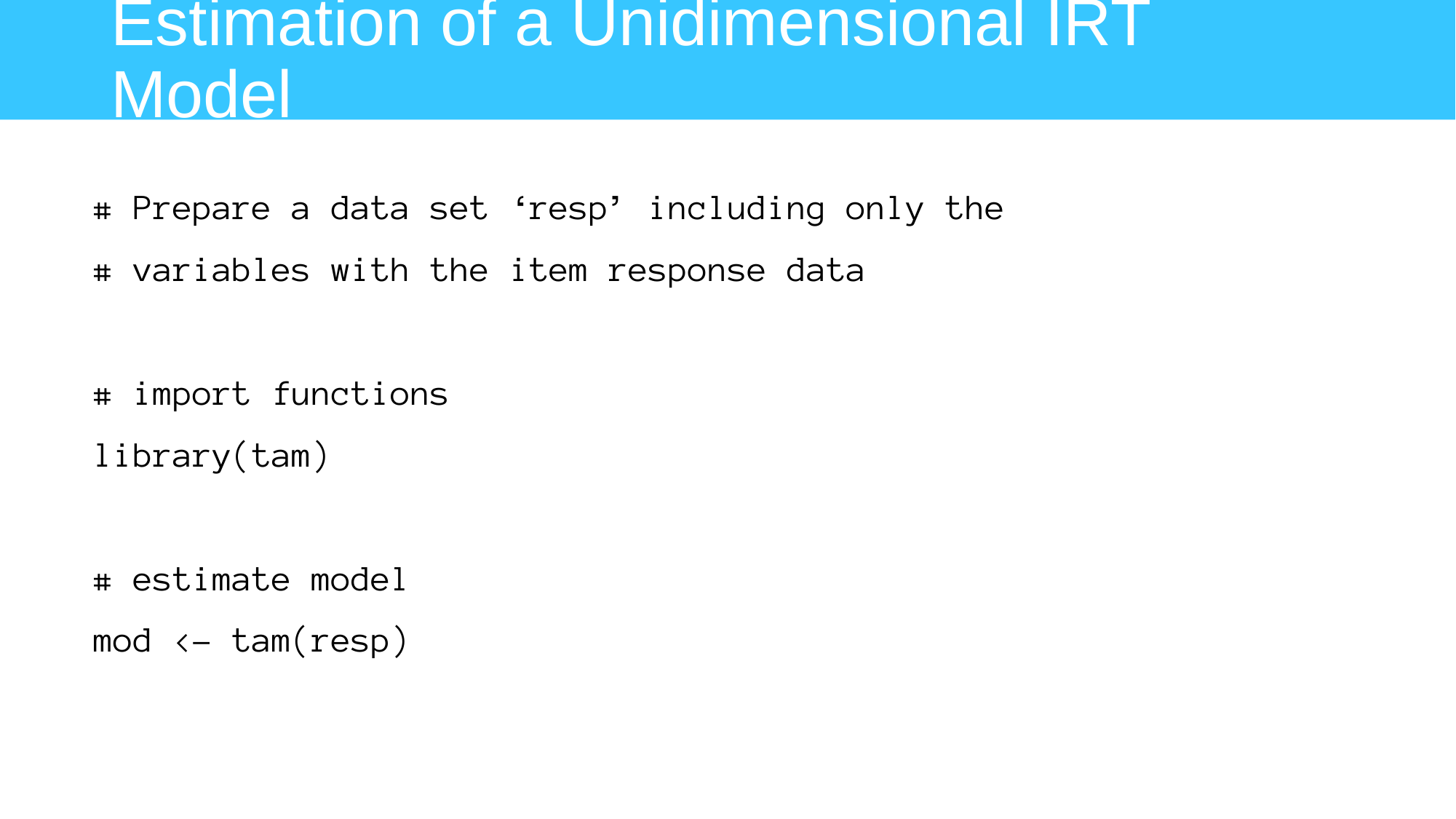

# Estimation of a Unidimensional IRT Model
# Prepare a data set ‘resp’ including only the
# variables with the item response data

# import functions
library(tam)

# estimate model
mod <- tam(resp)